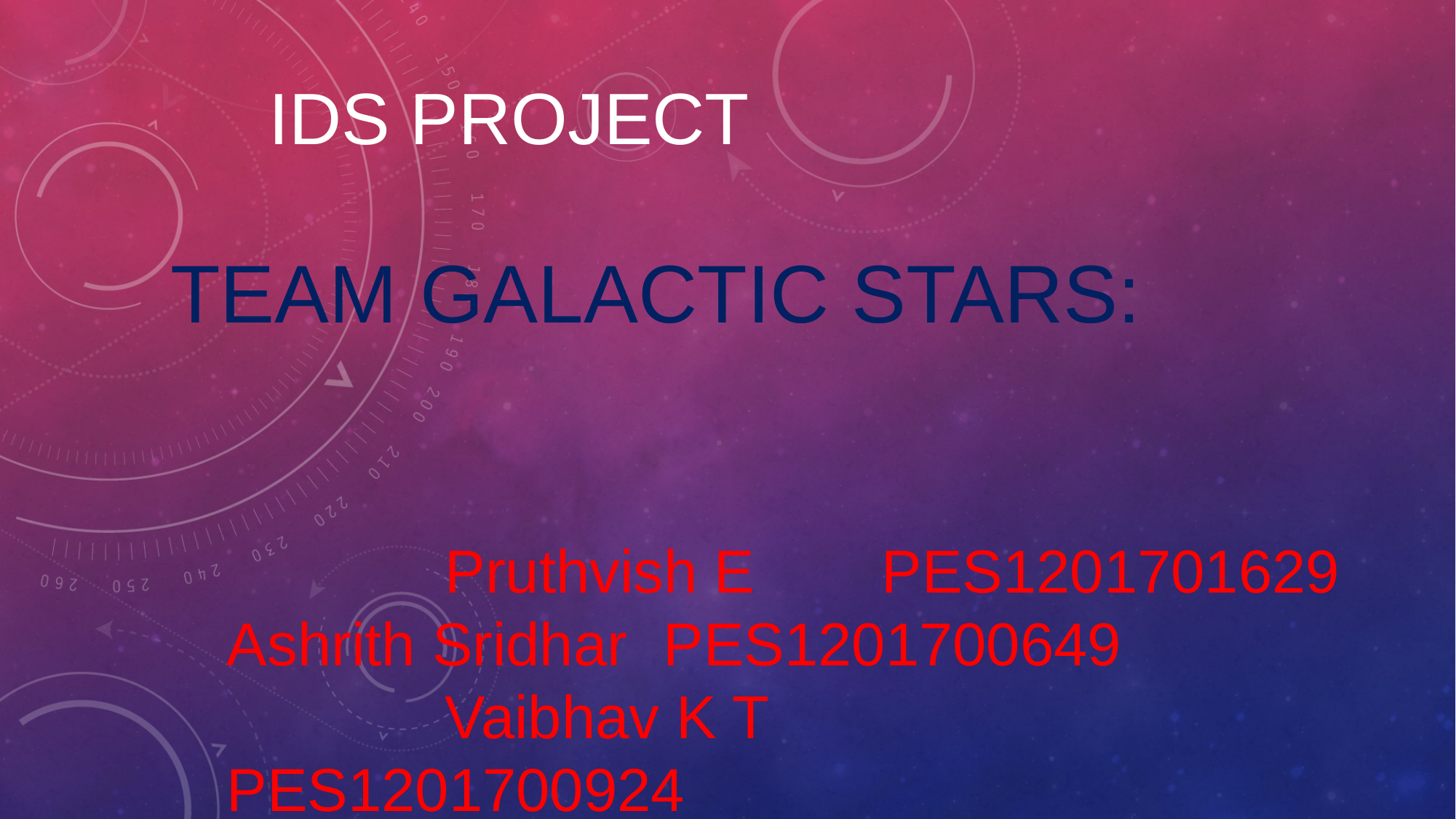

# IDS PROJECT
Team Galactic stars:

		Pruthvish E 		PES1201701629
Ashrith Sridhar	PES1201700649
		Vaibhav K T			PES1201700924